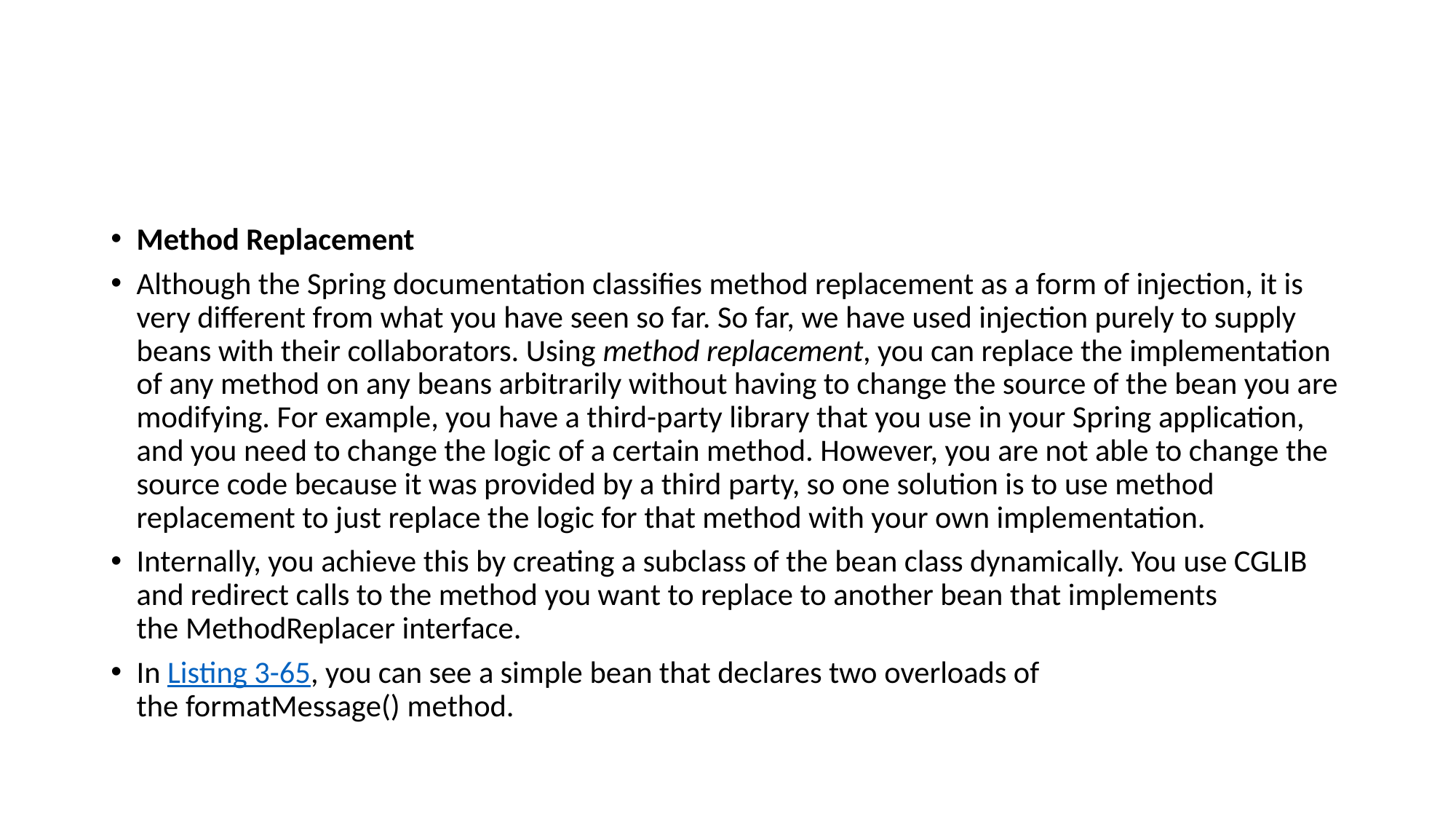

#
Method Replacement
Although the Spring documentation classifies method replacement as a form of injection, it is very different from what you have seen so far. So far, we have used injection purely to supply beans with their collaborators. Using method replacement, you can replace the implementation of any method on any beans arbitrarily without having to change the source of the bean you are modifying. For example, you have a third-party library that you use in your Spring application, and you need to change the logic of a certain method. However, you are not able to change the source code because it was provided by a third party, so one solution is to use method replacement to just replace the logic for that method with your own implementation.
Internally, you achieve this by creating a subclass of the bean class dynamically. You use CGLIB and redirect calls to the method you want to replace to another bean that implements the MethodReplacer interface.
In Listing 3-65, you can see a simple bean that declares two overloads of the formatMessage() method.